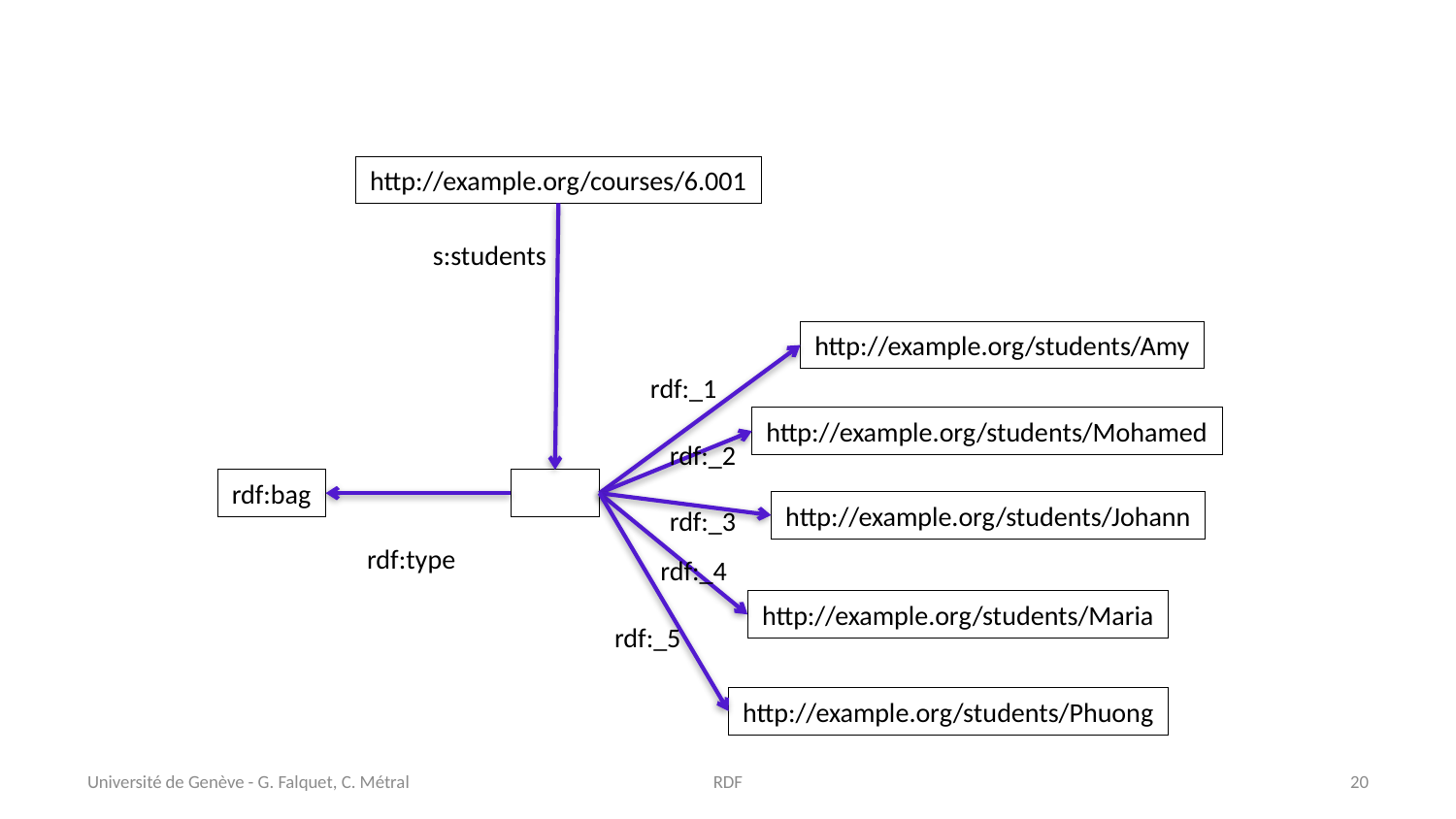

#
http://example.org/courses/6.001
s:students
http://example.org/students/Amy
rdf:_1
http://example.org/students/Mohamed
rdf:_2
rdf:bag

http://example.org/students/Johann
rdf:_3
rdf:type
rdf:_4
http://example.org/students/Maria
rdf:_5
http://example.org/students/Phuong
Université de Genève - G. Falquet, C. Métral
RDF
20